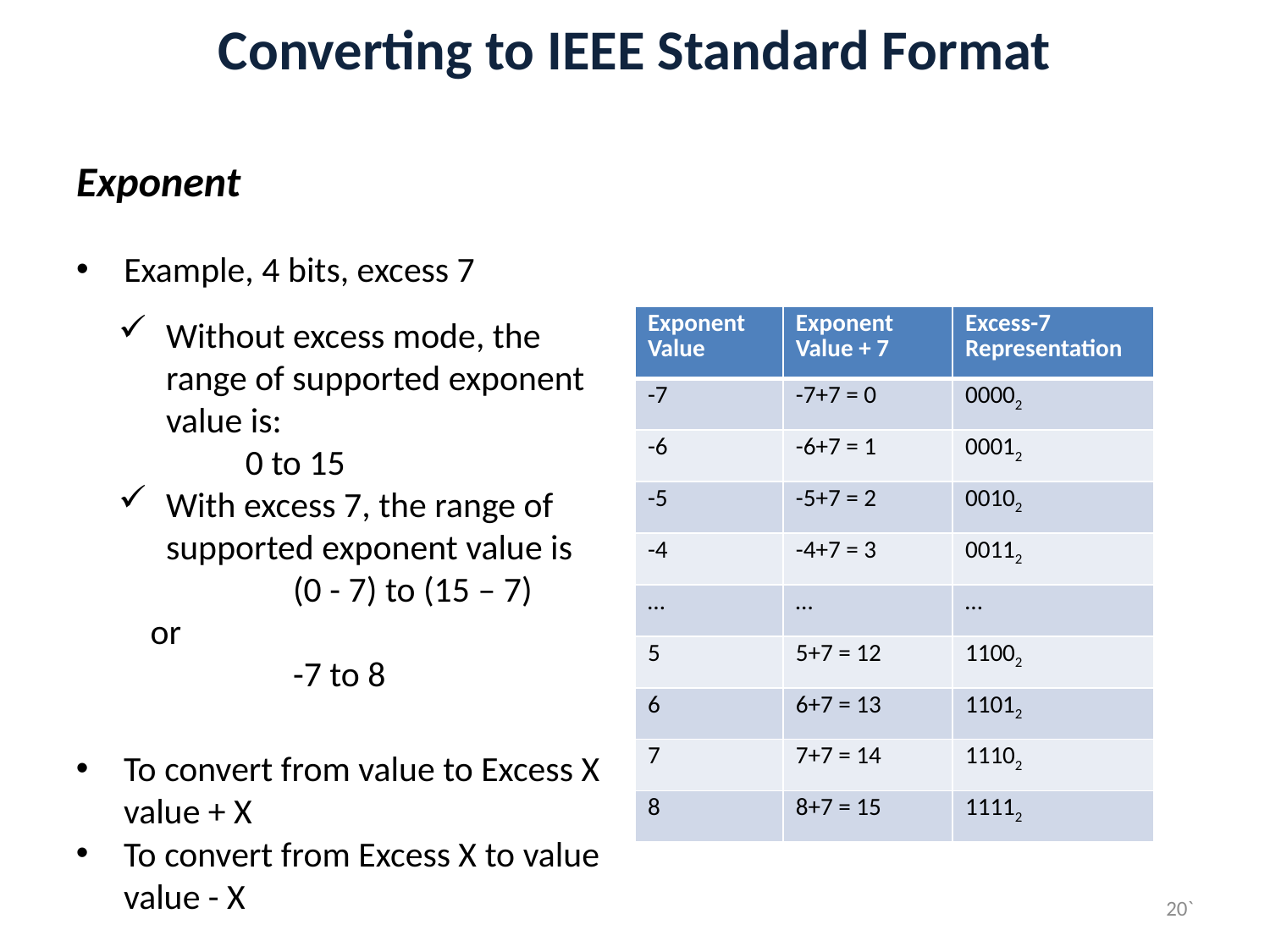

# Converting to IEEE Standard Format
Exponent

Example, 4 bits, excess 7
Without excess mode, the range of supported exponent value is:
	0 to 15
With excess 7, the range of supported exponent value is
         	(0 - 7) to (15 – 7)
    or
         	-7 to 8

| Exponent Value | Exponent Value + 7 | Excess-7 Representation |
| --- | --- | --- |
| -7 | -7+7 = 0 | 00002 |
| -6 | -6+7 = 1 | 00012 |
| -5 | -5+7 = 2 | 00102 |
| -4 | -4+7 = 3 | 00112 |
| … | … | … |
| 5 | 5+7 = 12 | 11002 |
| 6 | 6+7 = 13 | 11012 |
| 7 | 7+7 = 14 | 11102 |
| 8 | 8+7 = 15 | 11112 |
To convert from value to Excess X
	value + X
To convert from Excess X to value
	value - X

20`